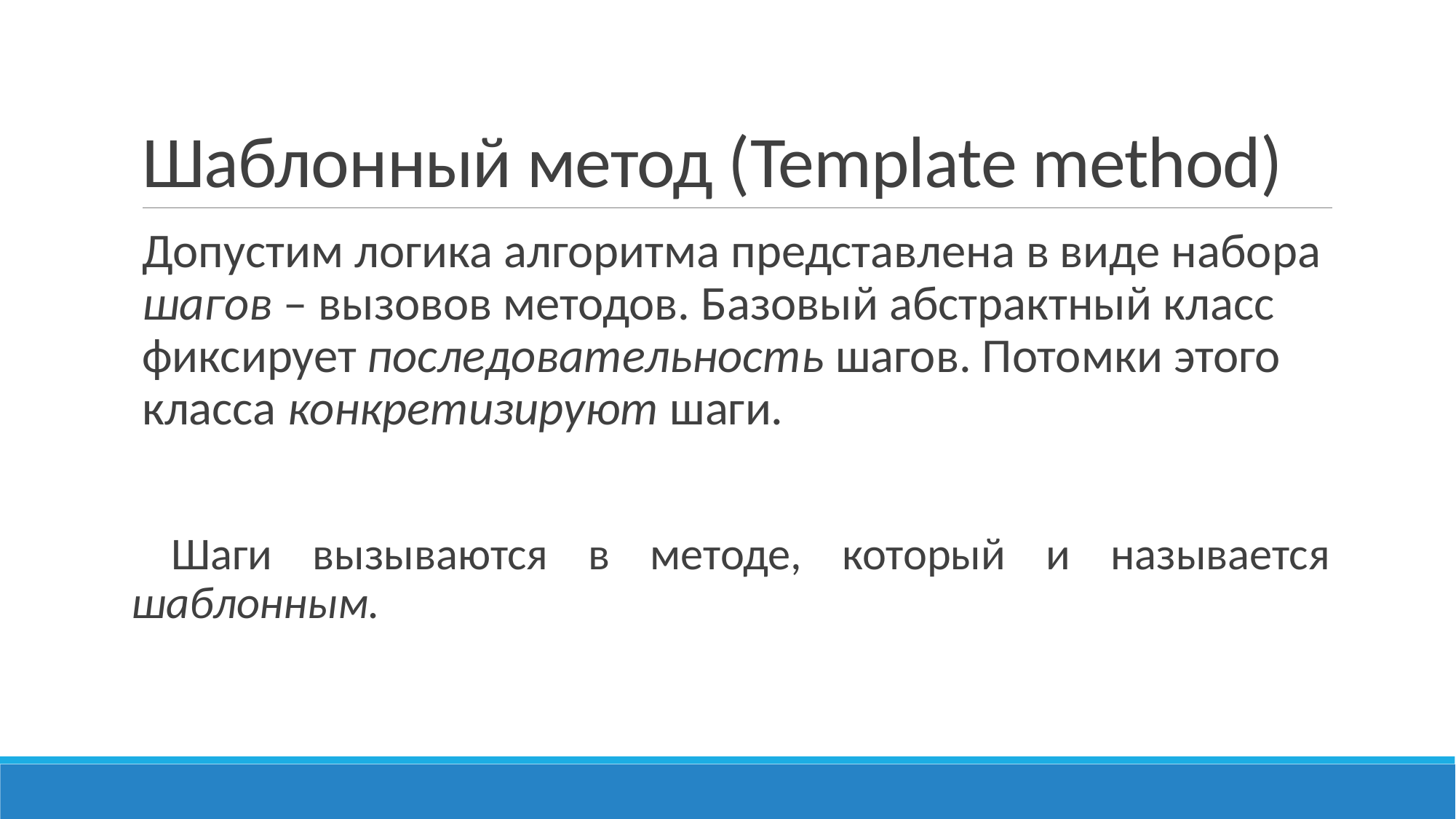

# Шаблонный метод (Template method)
Допустим логика алгоритма представлена в виде набора шагов – вызовов методов. Базовый абстрактный класс фиксирует последовательность шагов. Потомки этого класса конкретизируют шаги.

 Шаги вызываются в методе, который и называется шаблонным.